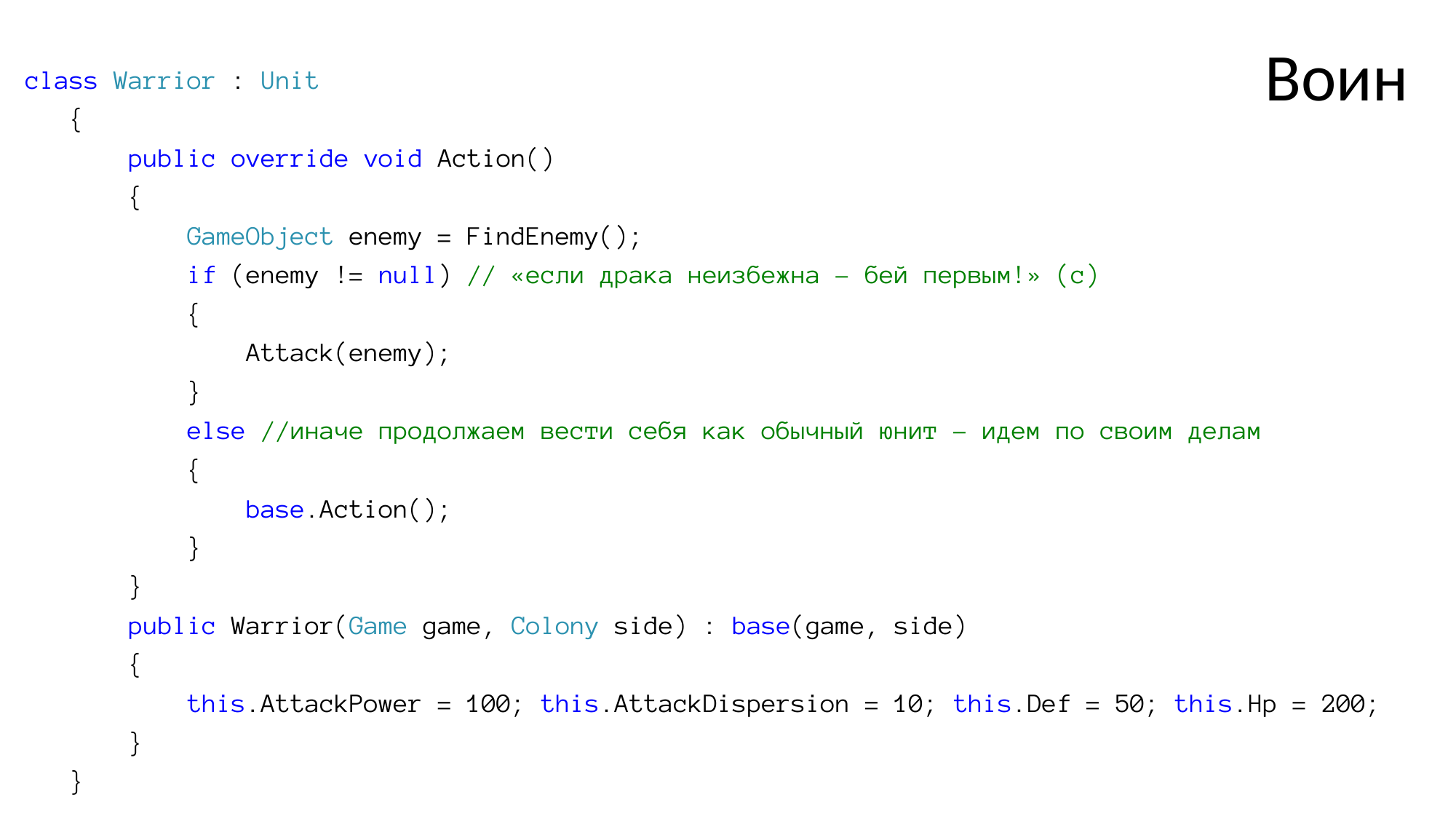

# Воин
 class Warrior : Unit
    {
        public override void Action()
        {
            GameObject enemy = FindEnemy();
            if (enemy != null) // «если драка неизбежна – бей первым!» (с)
            {
                Attack(enemy);
            }
            else //иначе продолжаем вести себя как обычный юнит – идем по своим делам
            {
                base.Action();
            }
        }
        public Warrior(Game game, Colony side) : base(game, side)
        {
            this.AttackPower = 100; this.AttackDispersion = 10; this.Def = 50; this.Hp = 200;
        }
    }